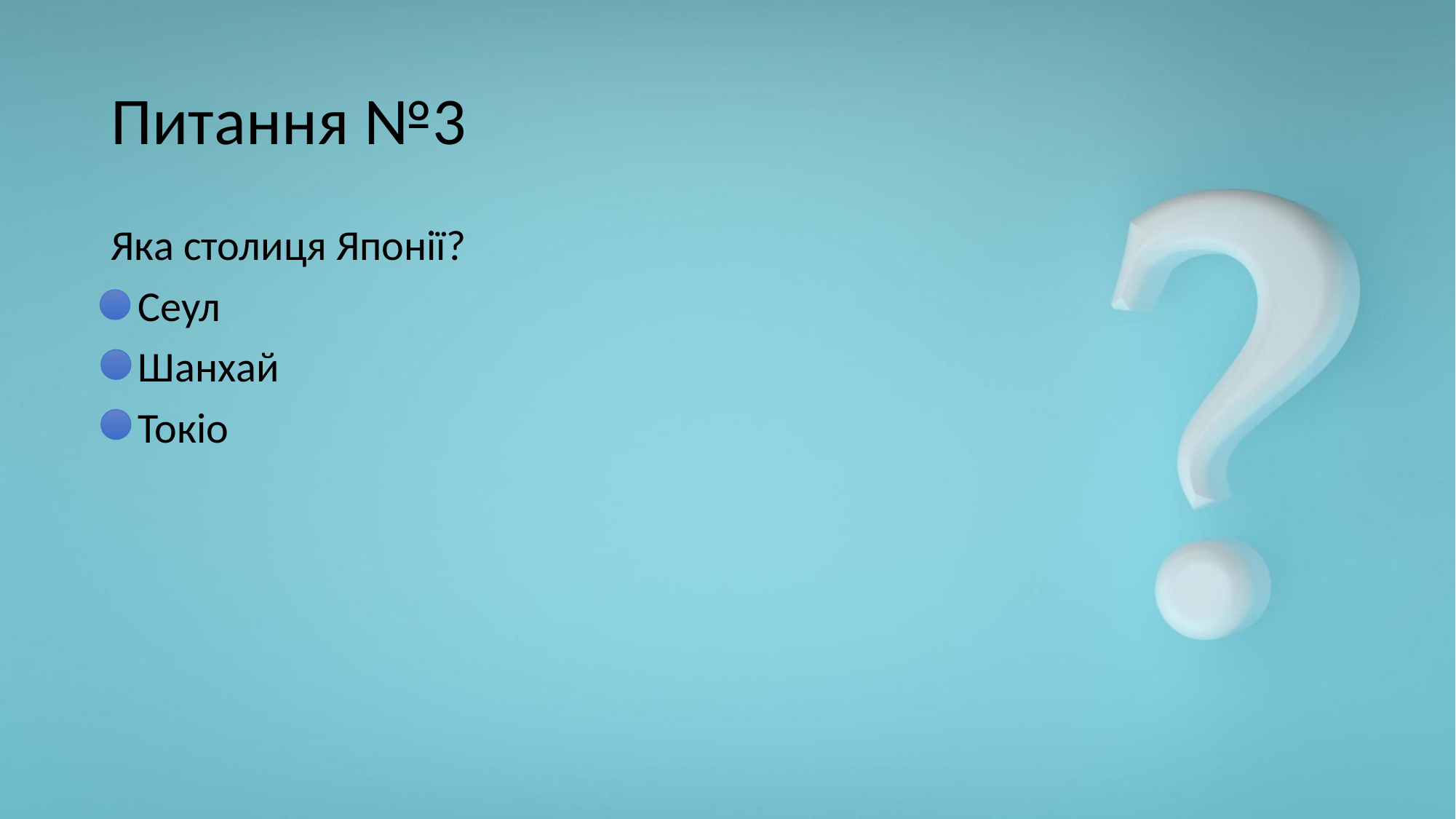

# Питання №3
Яка столиця Японії?
Сеул
Шанхай
Токіо